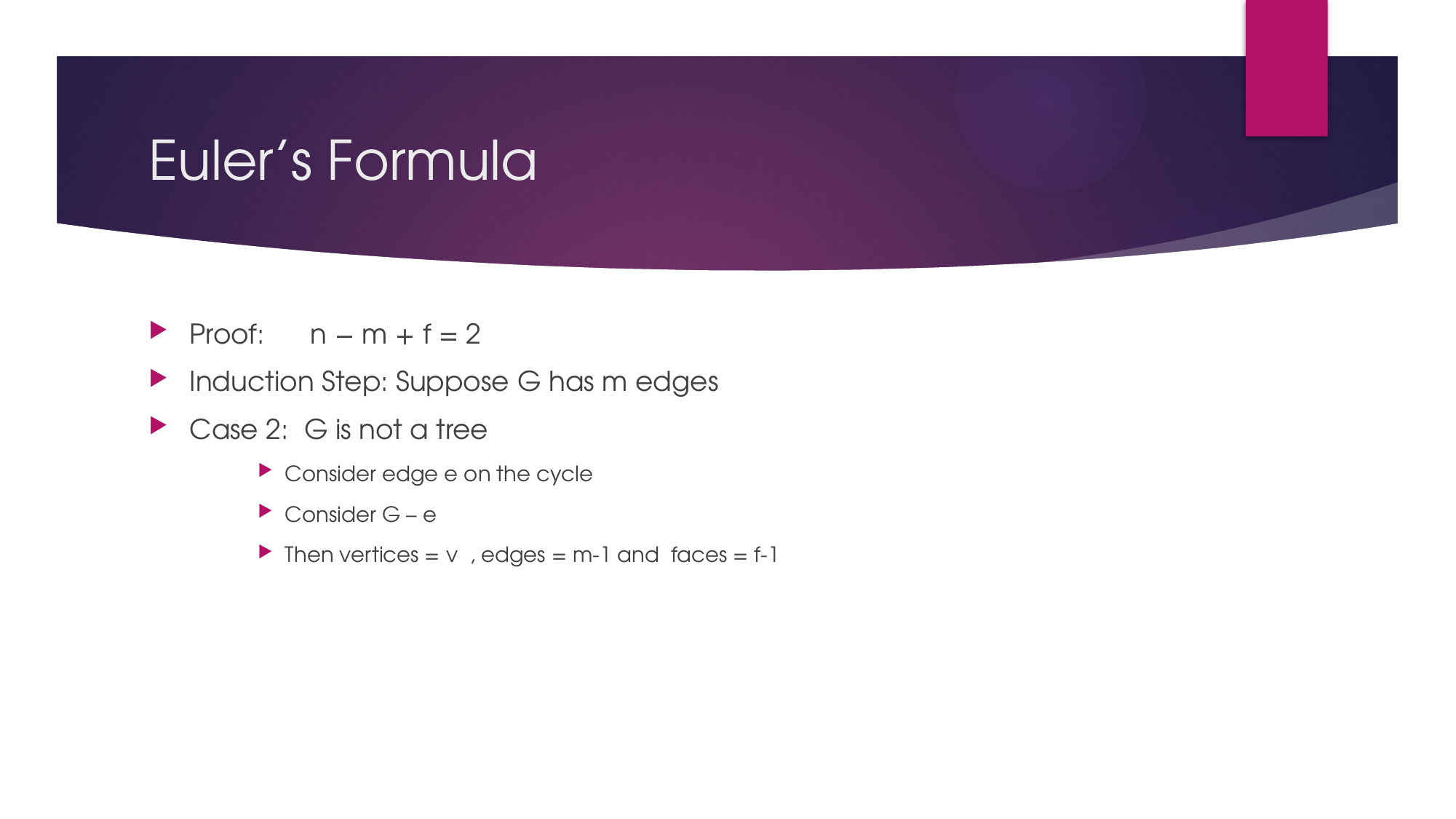

# Euler’s Formula
Proof:      n − m + f = 2
Induction Step: Suppose G has m edges
Case 2:  G is not a tree
Consider edge e on the cycle
Consider G – e
Then vertices = v  , edges = m-1 and  faces = f-1